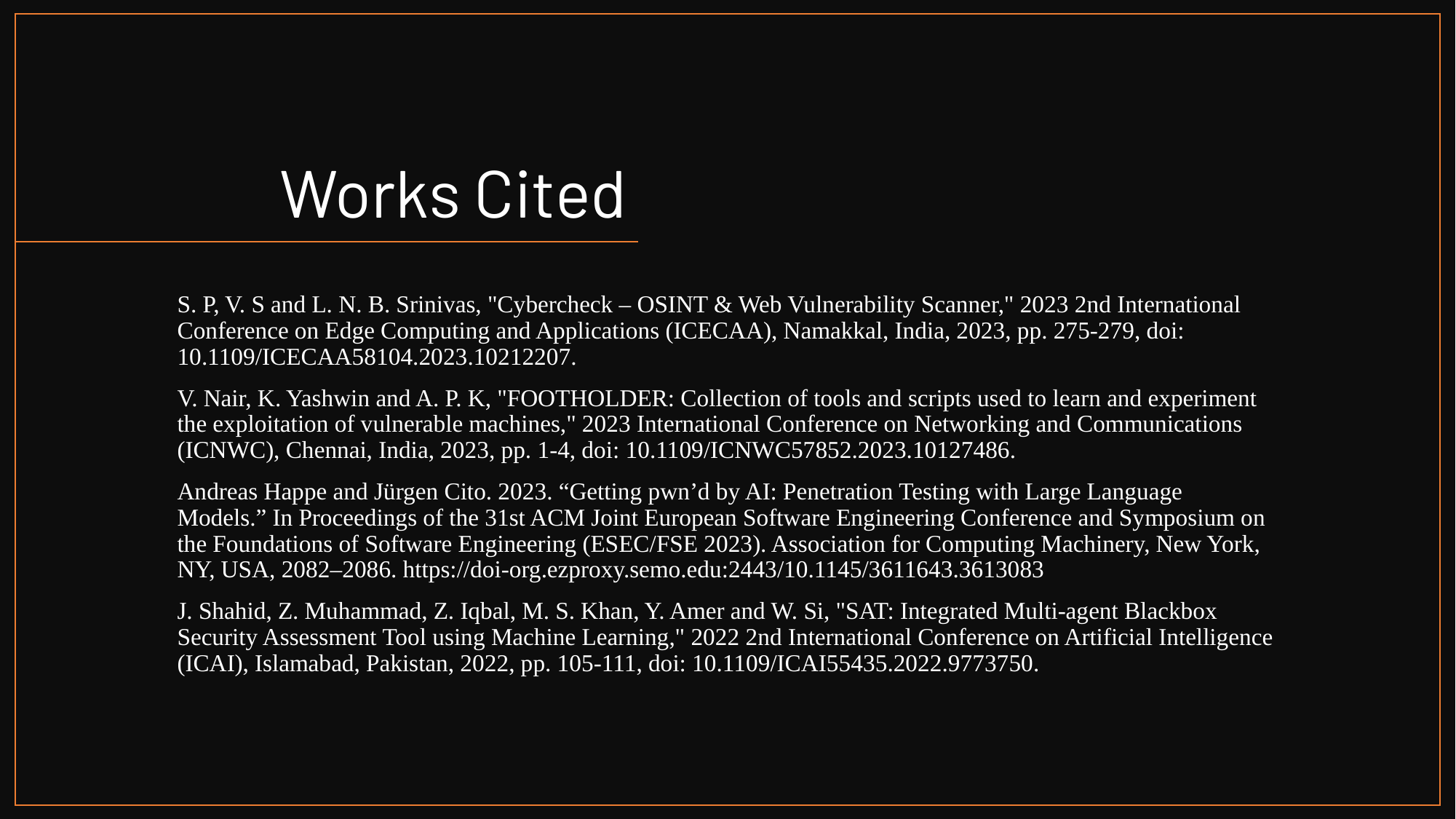

# Works Cited
S. P, V. S and L. N. B. Srinivas, "Cybercheck – OSINT & Web Vulnerability Scanner," 2023 2nd International Conference on Edge Computing and Applications (ICECAA), Namakkal, India, 2023, pp. 275-279, doi: 10.1109/ICECAA58104.2023.10212207.
V. Nair, K. Yashwin and A. P. K, "FOOTHOLDER: Collection of tools and scripts used to learn and experiment the exploitation of vulnerable machines," 2023 International Conference on Networking and Communications (ICNWC), Chennai, India, 2023, pp. 1-4, doi: 10.1109/ICNWC57852.2023.10127486.
Andreas Happe and Jürgen Cito. 2023. “Getting pwn’d by AI: Penetration Testing with Large Language Models.” In Proceedings of the 31st ACM Joint European Software Engineering Conference and Symposium on the Foundations of Software Engineering (ESEC/FSE 2023). Association for Computing Machinery, New York, NY, USA, 2082–2086. https://doi-org.ezproxy.semo.edu:2443/10.1145/3611643.3613083
J. Shahid, Z. Muhammad, Z. Iqbal, M. S. Khan, Y. Amer and W. Si, "SAT: Integrated Multi-agent Blackbox Security Assessment Tool using Machine Learning," 2022 2nd International Conference on Artificial Intelligence (ICAI), Islamabad, Pakistan, 2022, pp. 105-111, doi: 10.1109/ICAI55435.2022.9773750.